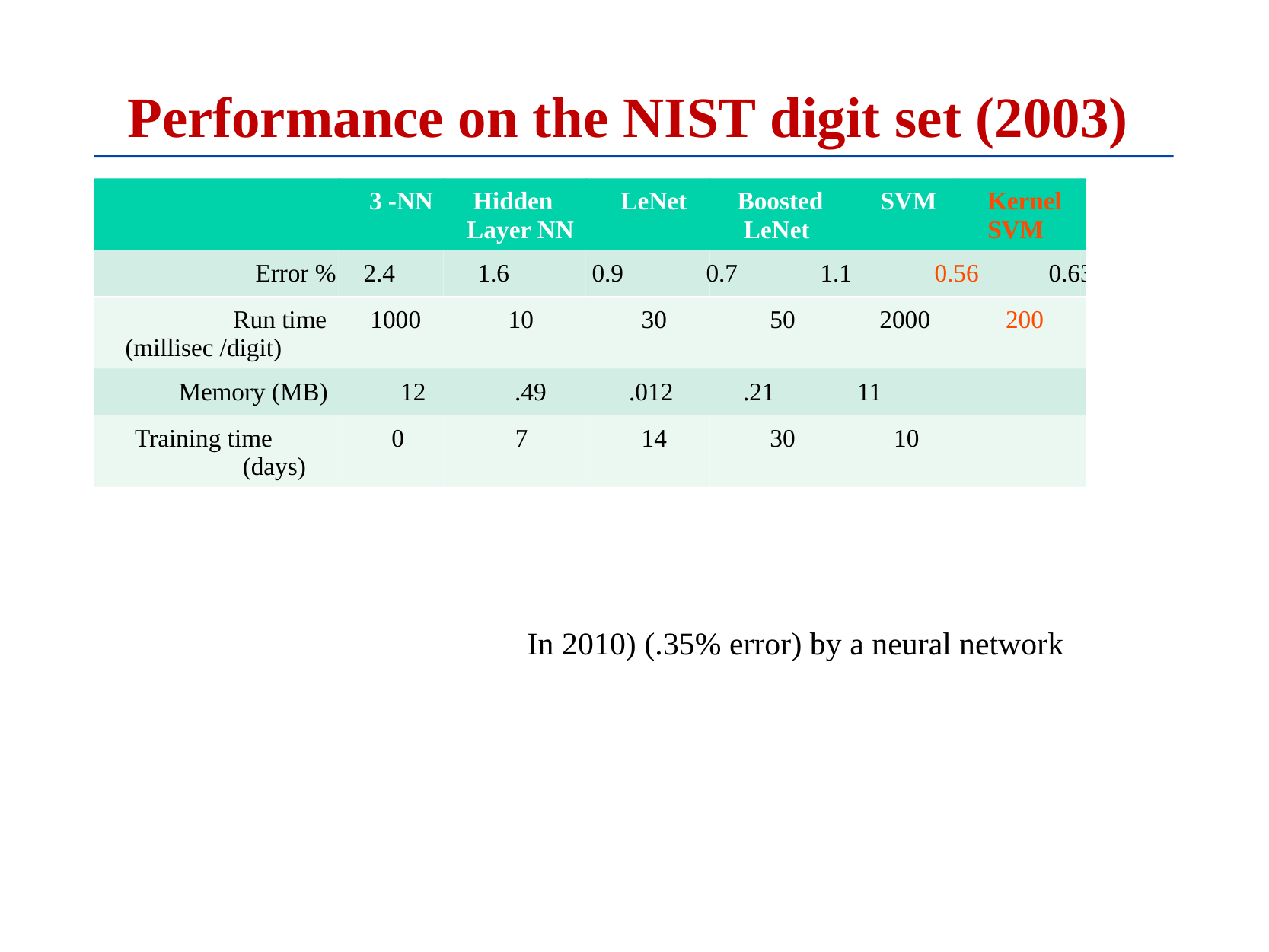

Performance on the NIST digit set (2003)

 3 -NN
  Hidden

 Layer NN
 LeNet
 Boosted

  LeNet
 SVM
 Kernel

 SVM
 Shape

 Match

 Error %	2.4	1.6	0.9	0.7	1.1	0.56	0.63

	Run time

 (millisec /digit)
 1000
 10
 30
 50
 2000
 200

 Memory (MB)	12	.49	.012	.21	11

 Training time

	(days)
 0
 7
 14
 30
 10

In 2010) (.35% error) by a neural network